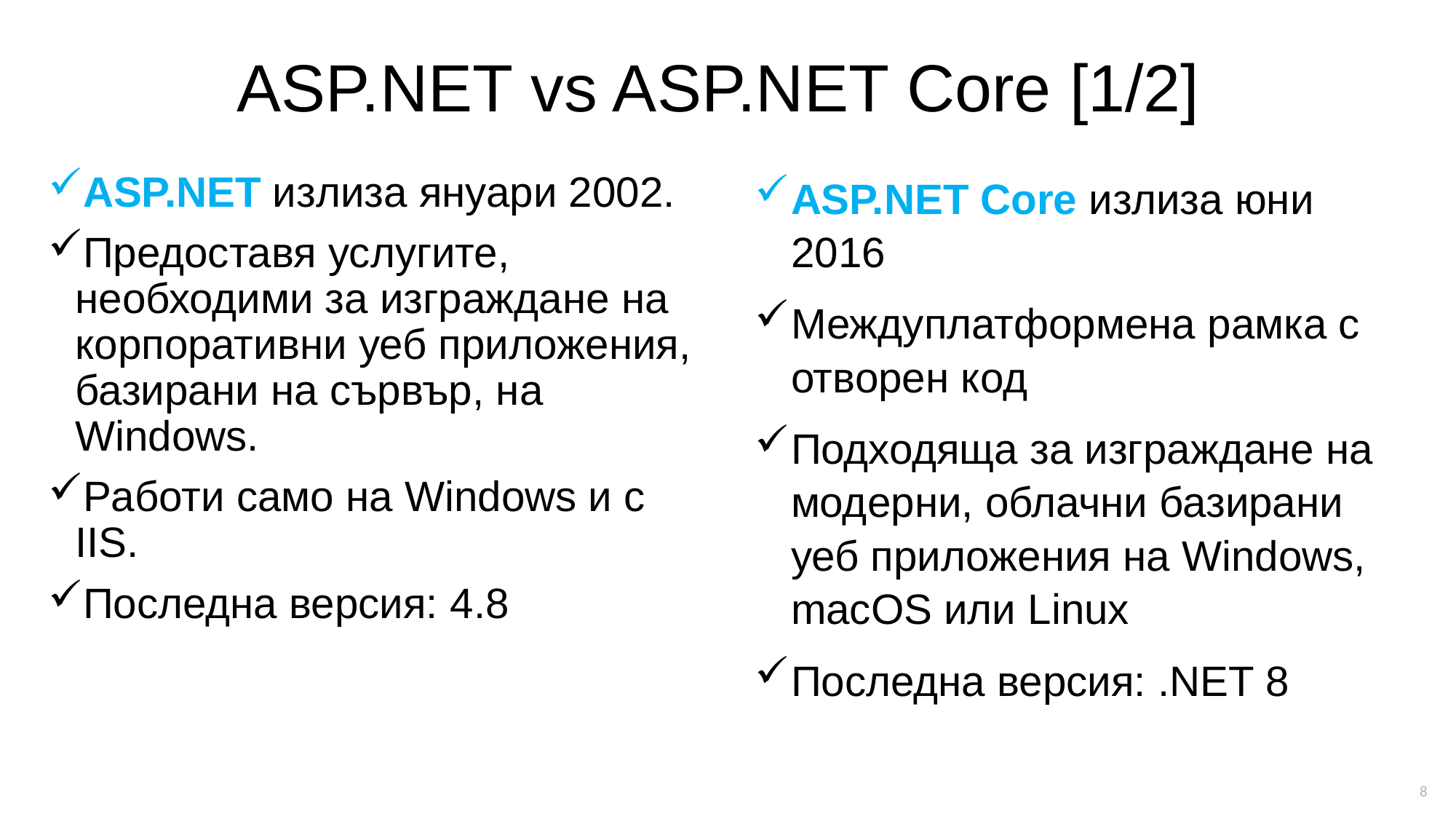

# ASP.NET vs ASP.NET Core [1/2]
ASP.NET Core излиза юни 2016
Междуплатформена рамка с отворен код
Подходяща за изграждане на модерни, облачни базирани уеб приложения на Windows, macOS или Linux
Последна версия: .NET 8
ASP.NET излиза януари 2002.
Предоставя услугите, необходими за изграждане на корпоративни уеб приложения, базирани на сървър, на Windows.
Работи само на Windows и с IIS.
Последна версия: 4.8
8